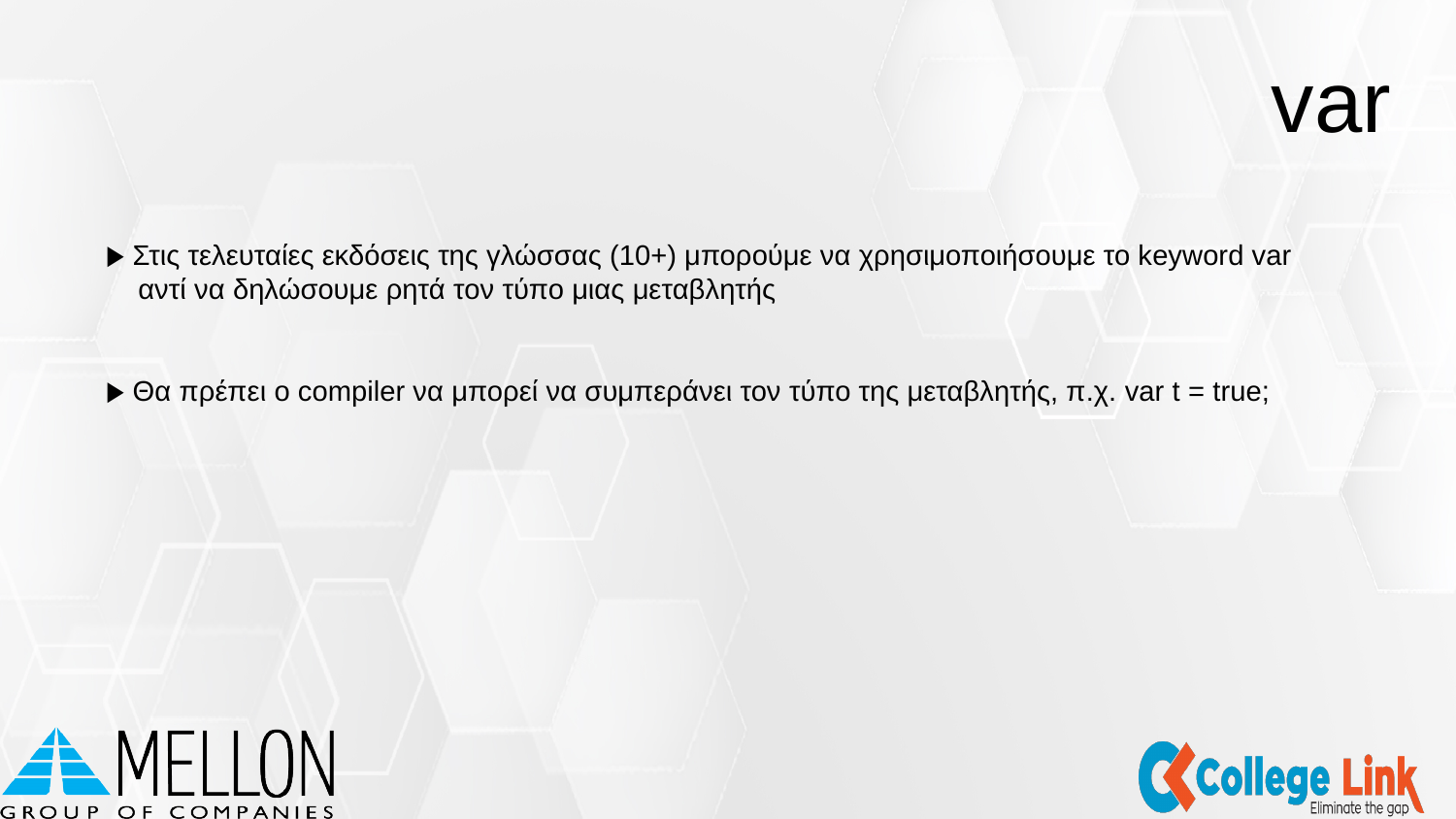

var
▶ Στις τελευταίες εκδόσεις της γλώσσας (10+) μπορούμε να χρησιμοποιήσουμε το keyword var
    αντί να δηλώσουμε ρητά τον τύπο μιας μεταβλητής

▶ Θα πρέπει ο compiler να μπορεί να συμπεράνει τον τύπο της μεταβλητής, π.χ. var t = true;